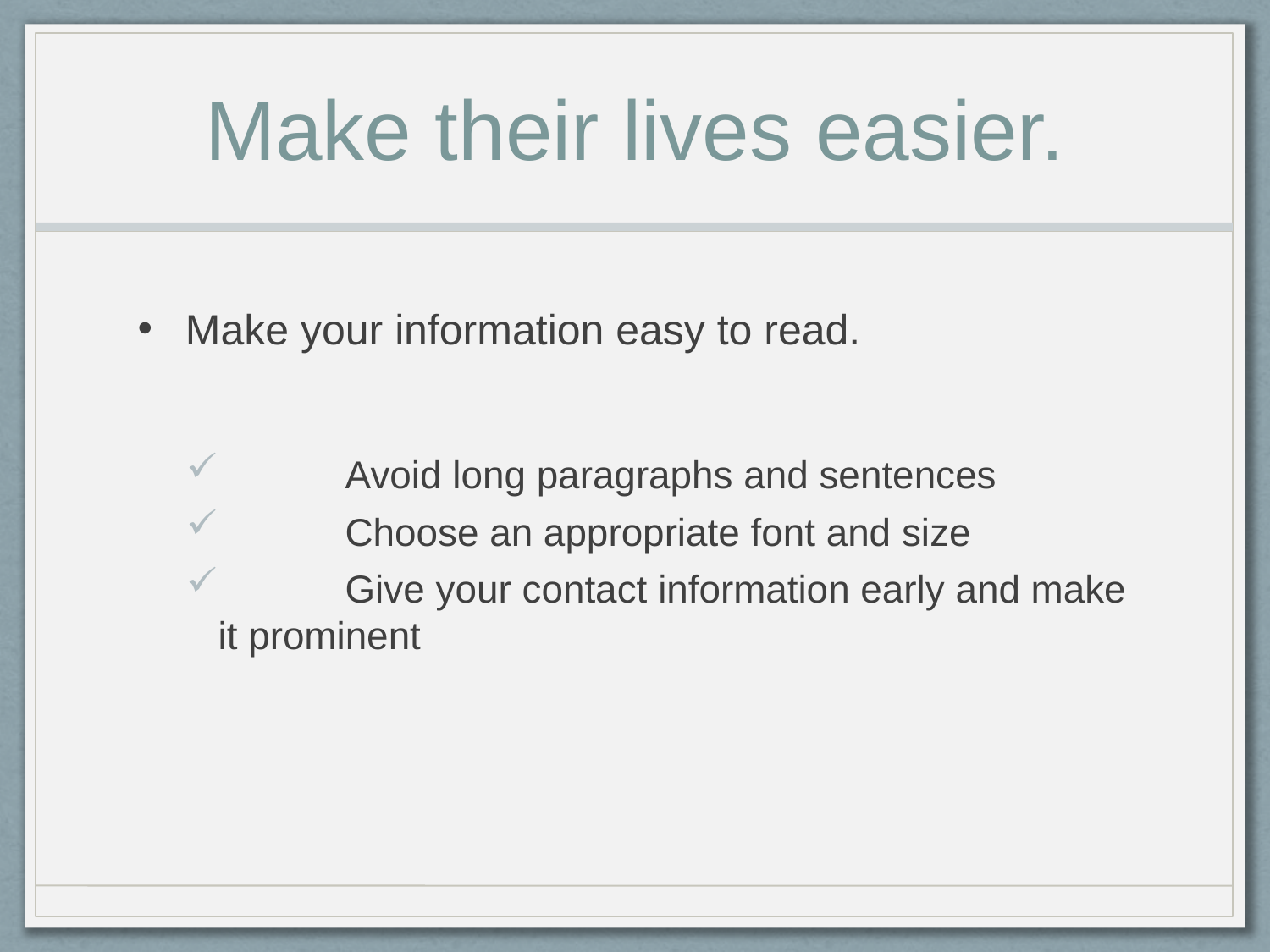

# Make their lives easier.
Make your information easy to read.

	Avoid long paragraphs and sentences
	Choose an appropriate font and size
	Give your contact information early and make it prominent